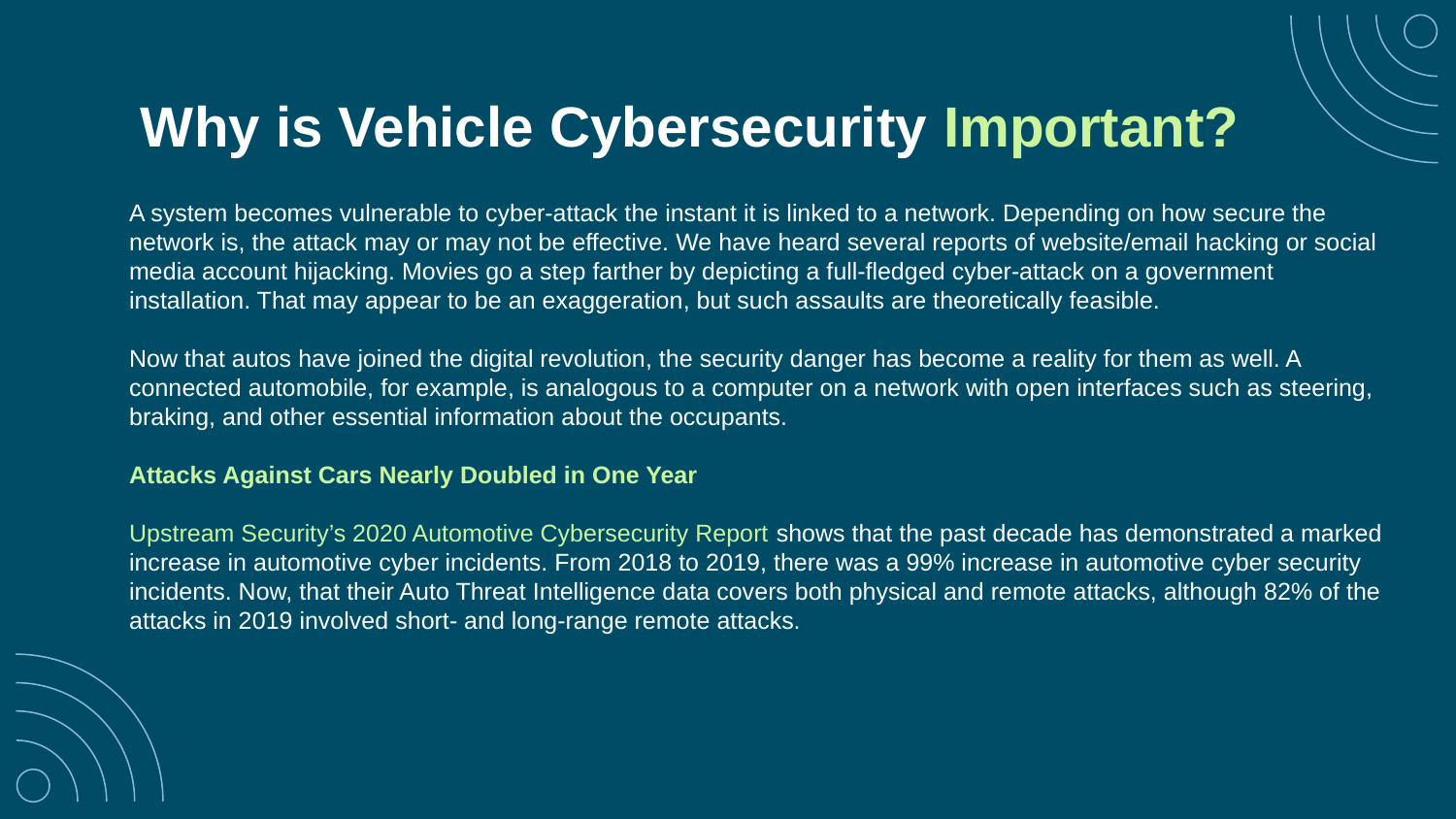

# Why is Vehicle Cybersecurity Important?
A system becomes vulnerable to cyber-attack the instant it is linked to a network. Depending on how secure the network is, the attack may or may not be effective. We have heard several reports of website/email hacking or social media account hijacking. Movies go a step farther by depicting a full-fledged cyber-attack on a government installation. That may appear to be an exaggeration, but such assaults are theoretically feasible.

Now that autos have joined the digital revolution, the security danger has become a reality for them as well. A connected automobile, for example, is analogous to a computer on a network with open interfaces such as steering, braking, and other essential information about the occupants.

Attacks Against Cars Nearly Doubled in One Year

Upstream Security’s 2020 Automotive Cybersecurity Report shows that the past decade has demonstrated a marked increase in automotive cyber incidents. From 2018 to 2019, there was a 99% increase in automotive cyber security incidents. Now, that their Auto Threat Intelligence data covers both physical and remote attacks, although 82% of the attacks in 2019 involved short- and long-range remote attacks.